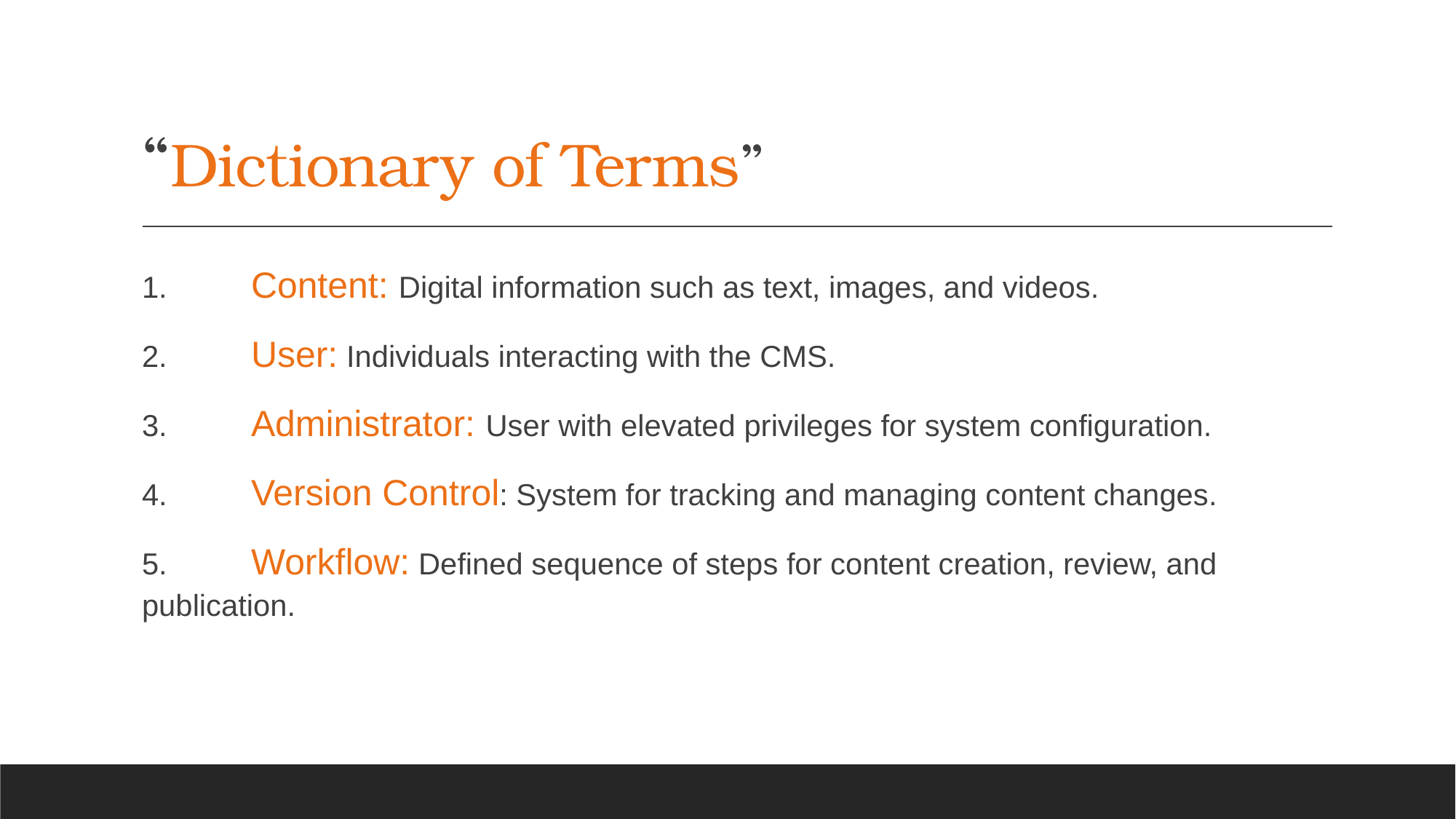

# “Dictionary of Terms”
1.	Content: Digital information such as text, images, and videos.
2.	User: Individuals interacting with the CMS.
3.	Administrator: User with elevated privileges for system configuration.
4.	Version Control: System for tracking and managing content changes.
5.	Workflow: Defined sequence of steps for content creation, review, and publication.